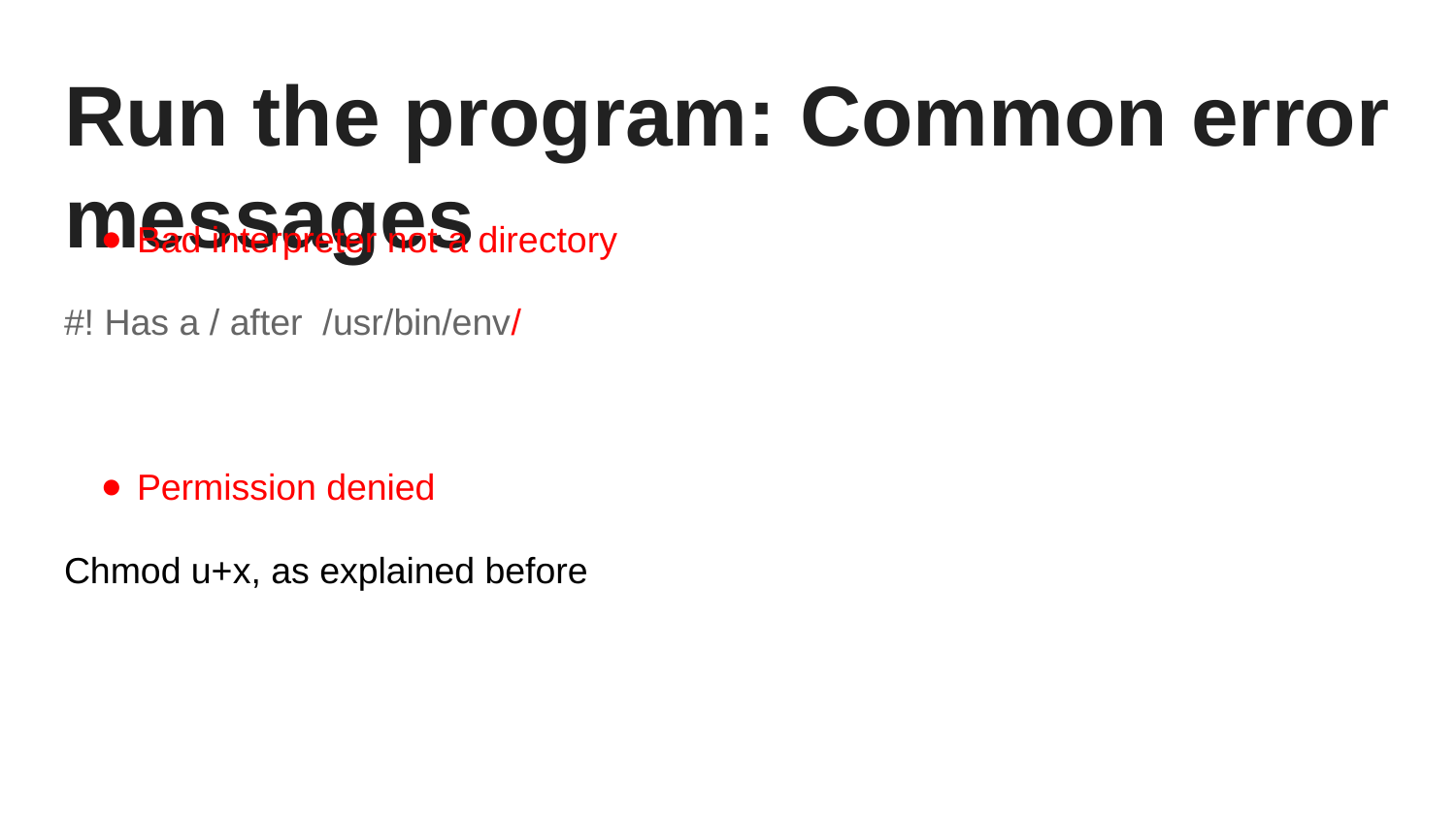

# Run the program: Common error messages
Bad interpreter not a directory
#! Has a / after  /usr/bin/env/

Permission denied
Chmod u+x, as explained before